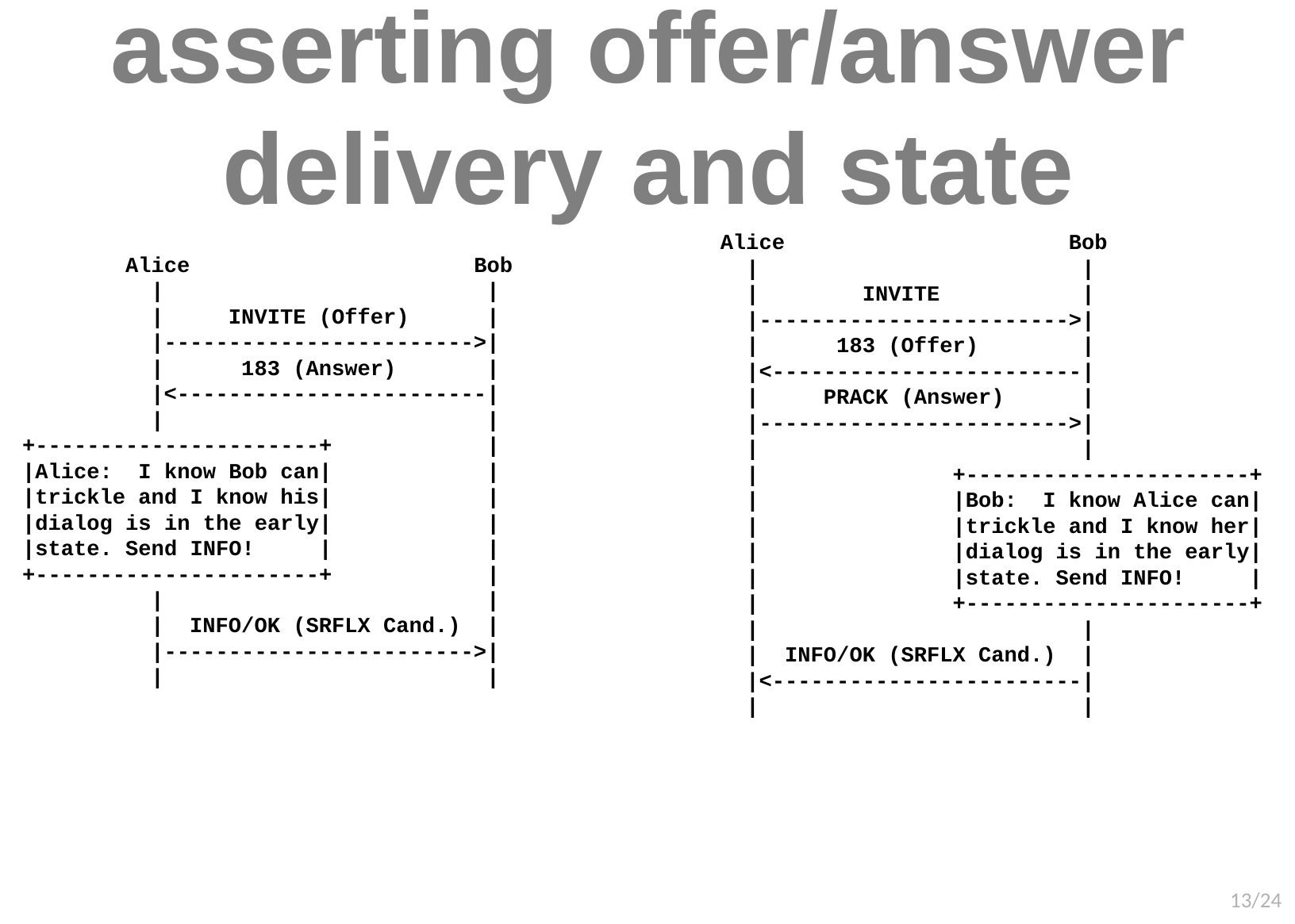

asserting offer/answer delivery and state

                 Alice                      Bob
                   |                         |
                   |        INVITE           |
                   |------------------------>|
                   |      183 (Offer)        |
                   |<------------------------|
                   |     PRACK (Answer)      |
                   |------------------------>|
                   |                         |
                   |               +----------------------+
                   |               |Bob:  I know Alice can|
                   |               |trickle and I know her|
                   |               |dialog is in the early|
                   |               |state. Send INFO!     |
                   |               +----------------------+
                   |                         |
                   |  INFO/OK (SRFLX Cand.)  |
                   |<------------------------|
                   |                         |
                 Alice                      Bob
                   |                         |
                   |     INVITE (Offer)      |
                   |------------------------>|
                   |      183 (Answer)       |
                   |<------------------------|
                   |                         |
         +----------------------+            |
         |Alice:  I know Bob can|            |
         |trickle and I know his|            |
         |dialog is in the early|            |
         |state. Send INFO!     |            |
         +----------------------+            |
                   |                         |
                   |  INFO/OK (SRFLX Cand.)  |
                   |------------------------>|
                   |                         |
13/24